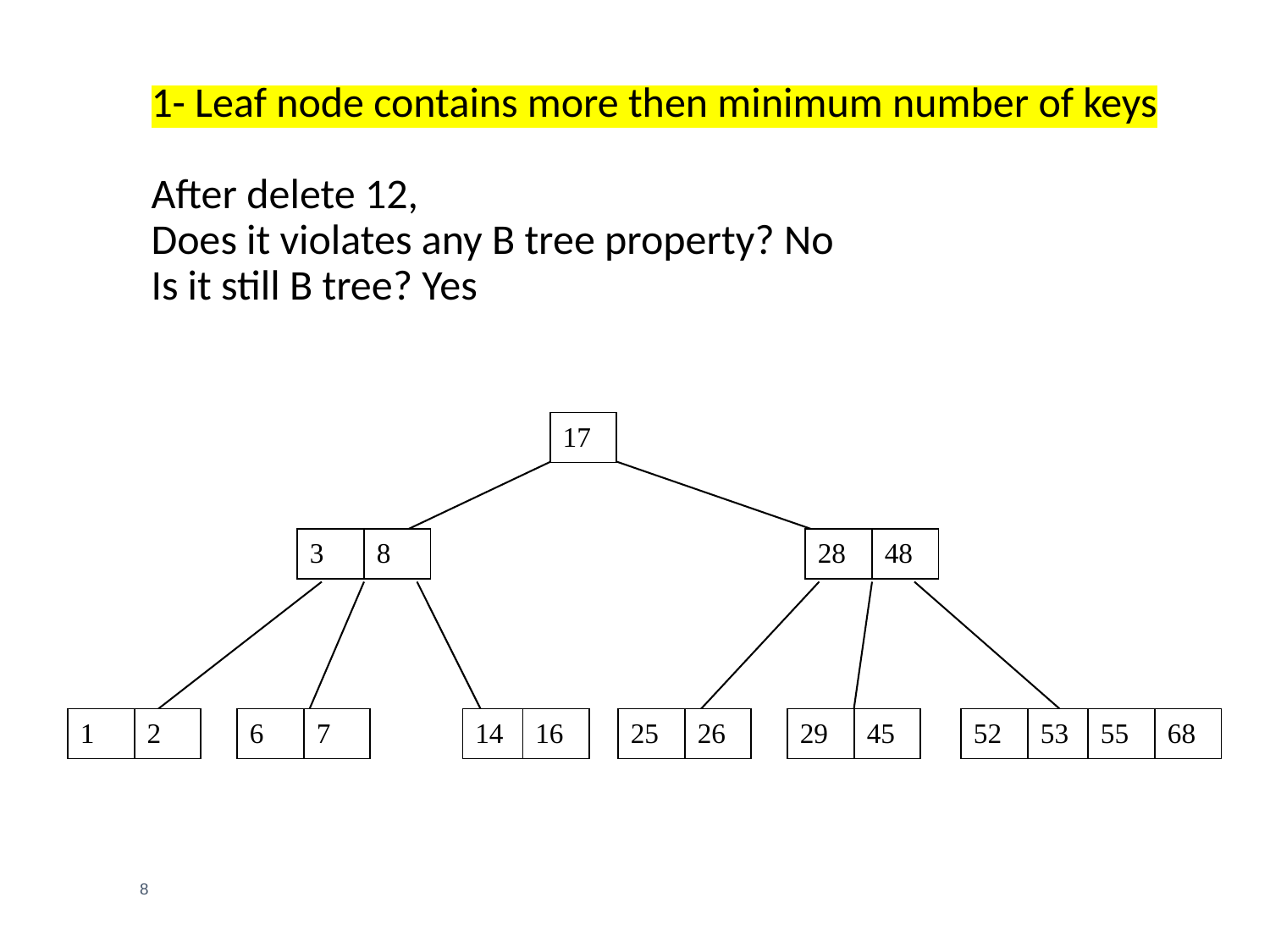

# 1- Leaf node contains more then minimum number of keys After delete 12, Does it violates any B tree property? No Is it still B tree? Yes
17

3
8
28
48

1
2
6
7
14
16
25
26
29
45
52
53
55
68
8